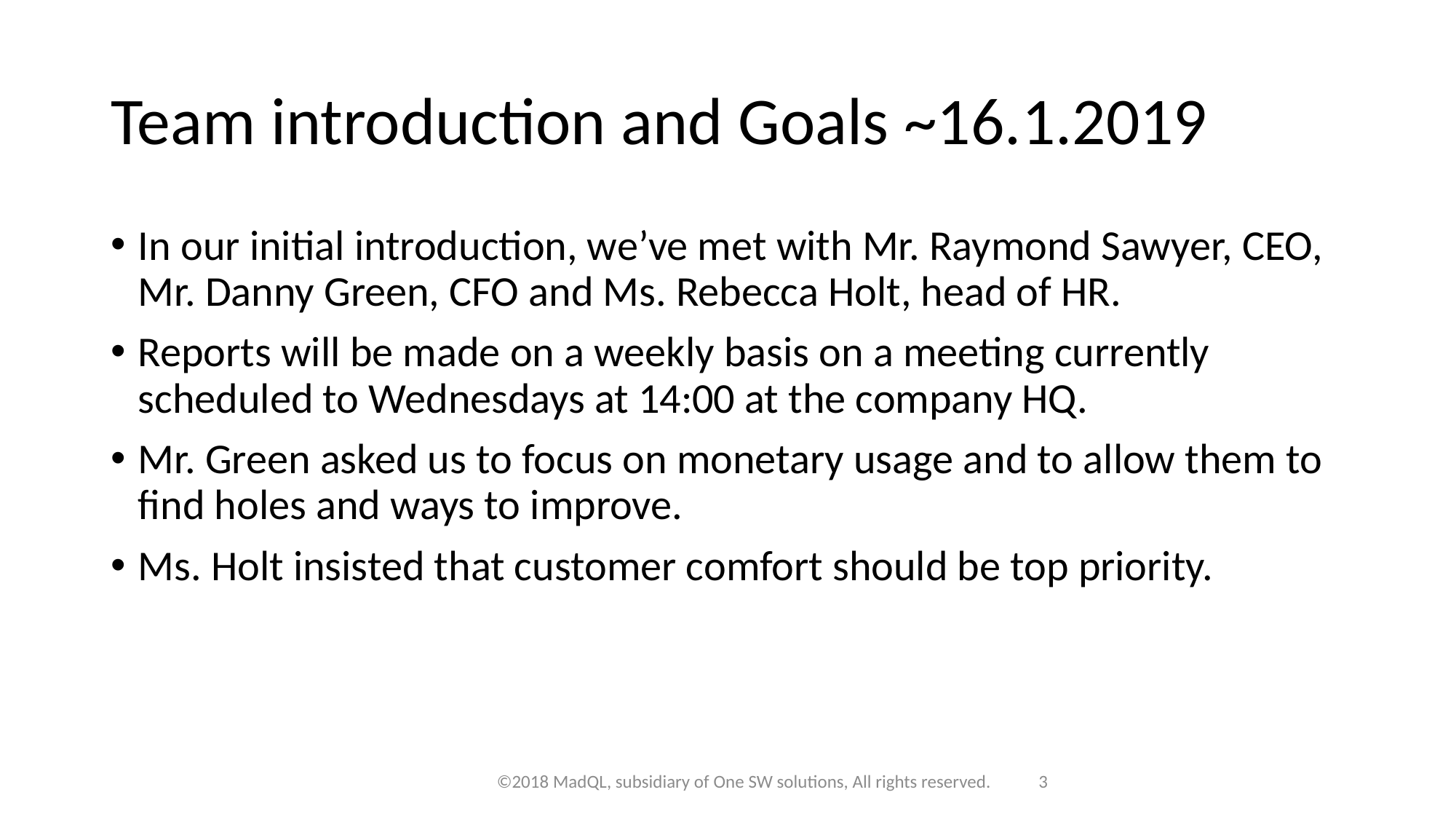

# Team introduction and Goals ~16.1.2019
In our initial introduction, we’ve met with Mr. Raymond Sawyer, CEO, Mr. Danny Green, CFO and Ms. Rebecca Holt, head of HR.
Reports will be made on a weekly basis on a meeting currently scheduled to Wednesdays at 14:00 at the company HQ.
Mr. Green asked us to focus on monetary usage and to allow them to find holes and ways to improve.
Ms. Holt insisted that customer comfort should be top priority.
©2018 MadQL, subsidiary of One SW solutions, All rights reserved.
3